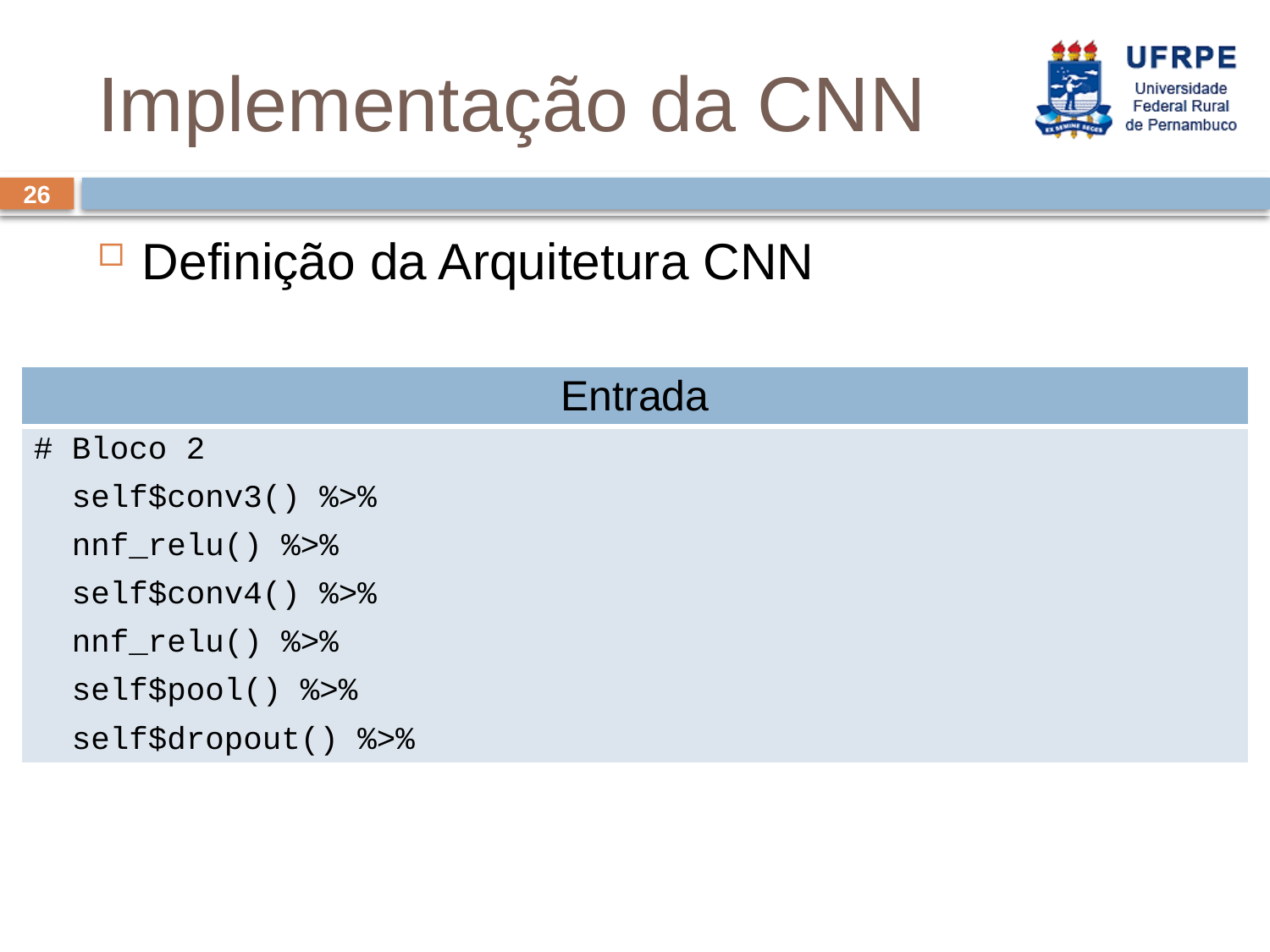

# Implementação da CNN
26
Definição da Arquitetura CNN
| Entrada |
| --- |
| # Bloco 2 self$conv3() %>% nnf\_relu() %>% self$conv4() %>% nnf\_relu() %>% self$pool() %>% self$dropout() %>% |